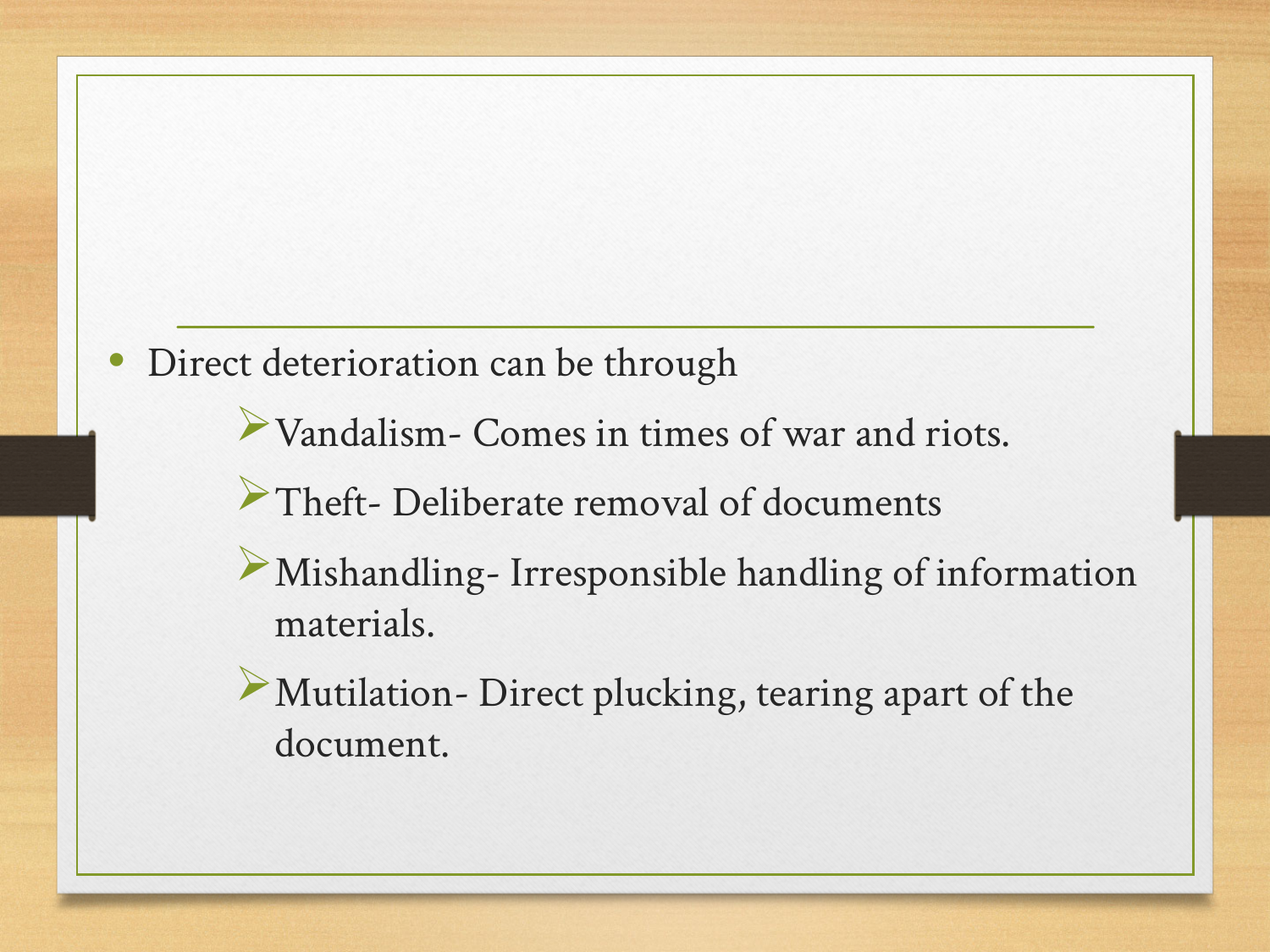

Direct deterioration can be through
Vandalism- Comes in times of war and riots.
Theft- Deliberate removal of documents
Mishandling- Irresponsible handling of information materials.
Mutilation- Direct plucking, tearing apart of the document.